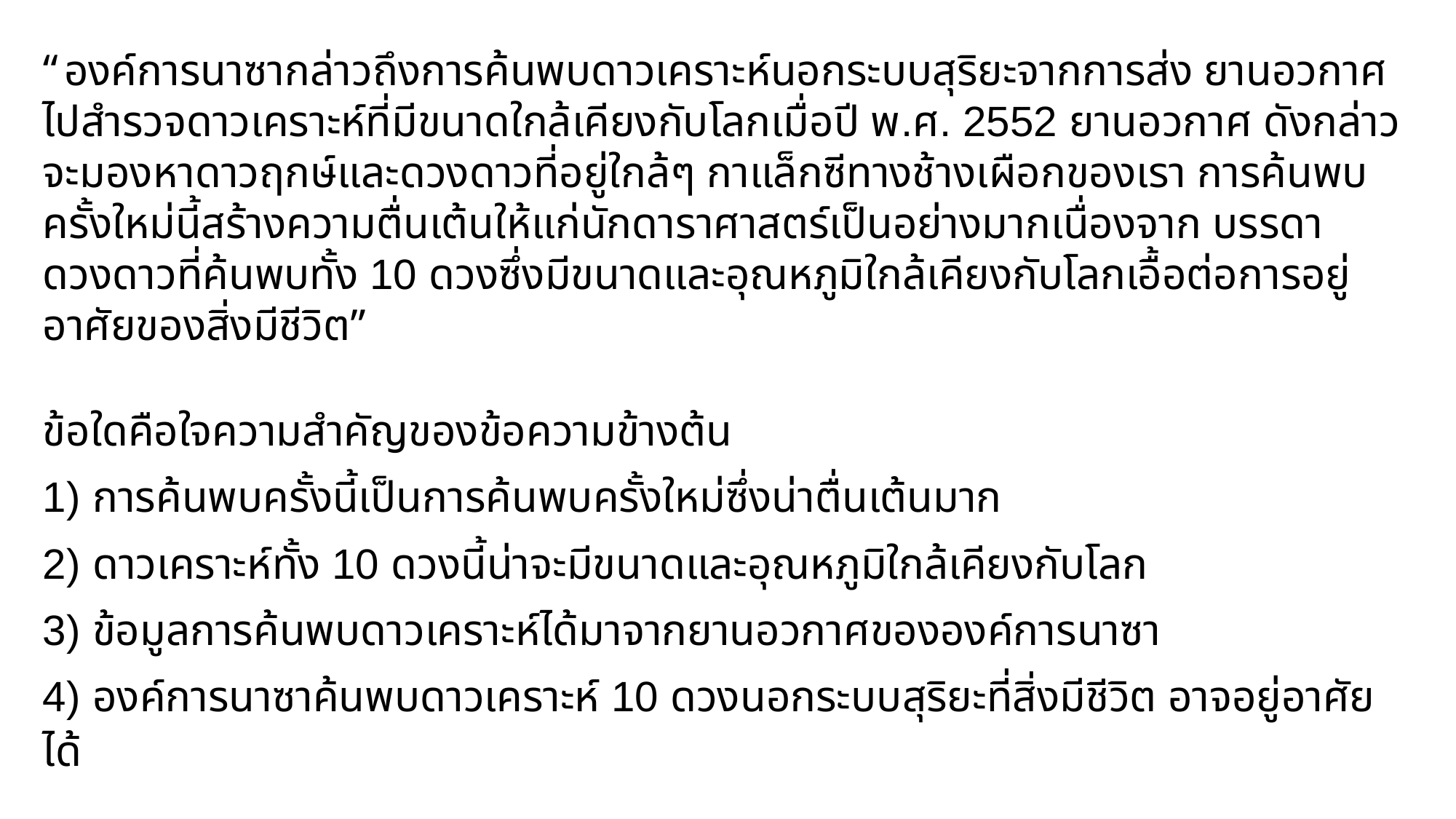

“องค์การนาซากล่าวถึงการค้นพบดาวเคราะห์นอกระบบสุริยะจากการส่ง ยานอวกาศไปสำรวจดาวเคราะห์ที่มีขนาดใกล้เคียงกับโลกเมื่อปี พ.ศ. 2552 ยานอวกาศ ดังกล่าวจะมองหาดาวฤกษ์และดวงดาวที่อยู่ใกล้ๆ กาแล็กซีทางช้างเผือกของเรา การค้นพบครั้งใหม่นี้สร้างความตื่นเต้นให้แก่นักดาราศาสตร์เป็นอย่างมากเนื่องจาก บรรดาดวงดาวที่ค้นพบทั้ง 10 ดวงซึ่งมีขนาดและอุณหภูมิใกล้เคียงกับโลกเอื้อต่อการอยู่อาศัยของสิ่งมีชีวิต”

ข้อใดคือใจความสำคัญของข้อความข้างต้น
1) การค้นพบครั้งนี้เป็นการค้นพบครั้งใหม่ซึ่งน่าตื่นเต้นมาก
2) ดาวเคราะห์ทั้ง 10 ดวงนี้น่าจะมีขนาดและอุณหภูมิใกล้เคียงกับโลก
3) ข้อมูลการค้นพบดาวเคราะห์ได้มาจากยานอวกาศขององค์การนาซา
4) องค์การนาซาค้นพบดาวเคราะห์ 10 ดวงนอกระบบสุริยะที่สิ่งมีชีวิต อาจอยู่อาศัยได้